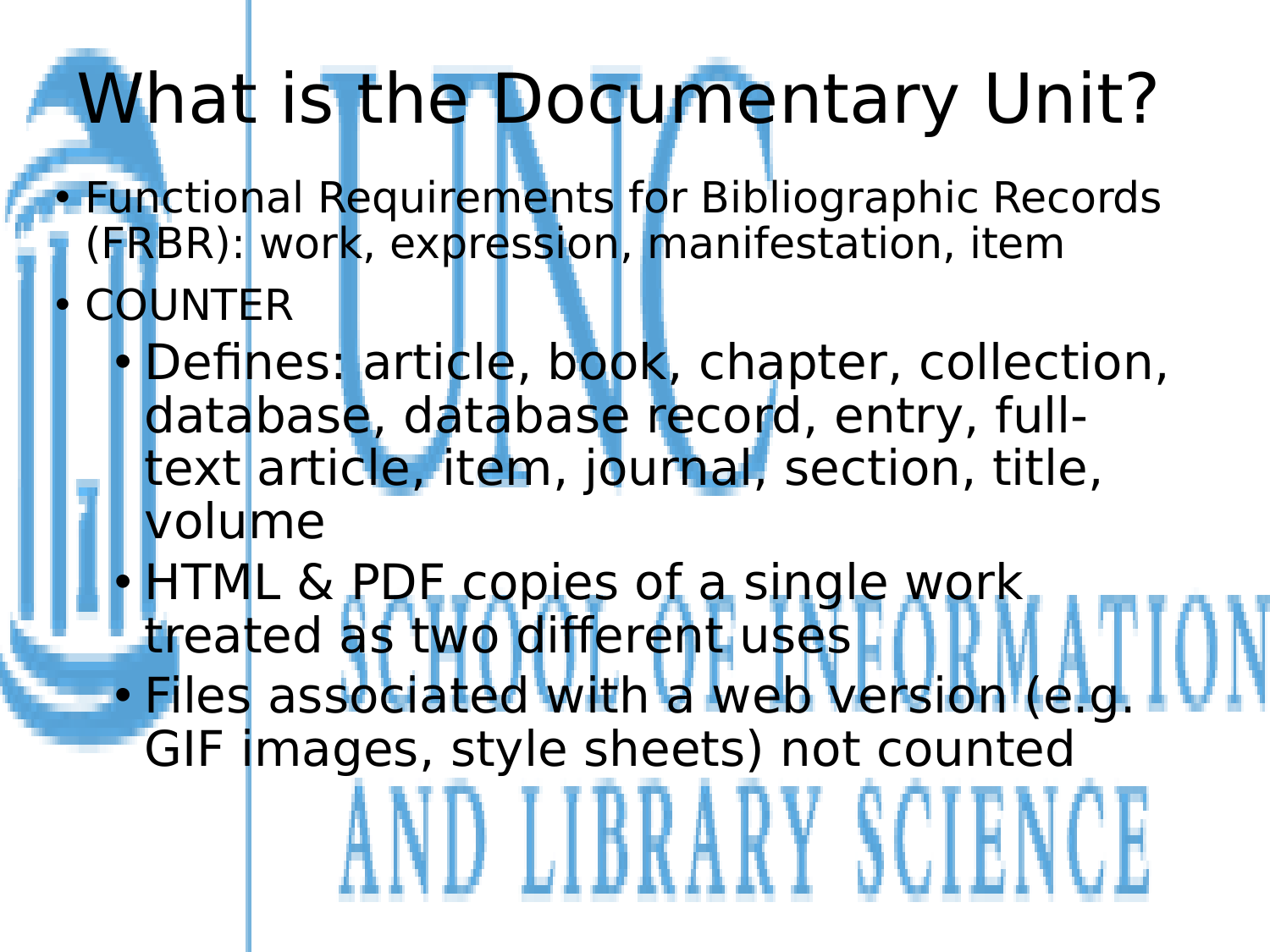

# What is the Documentary Unit?
Functional Requirements for Bibliographic Records (FRBR): work, expression, manifestation, item
COUNTER
Defines: article, book, chapter, collection, database, database record, entry, full-text article, item, journal, section, title, volume
HTML & PDF copies of a single work treated as two different uses
Files associated with a web version (e.g. GIF images, style sheets) not counted